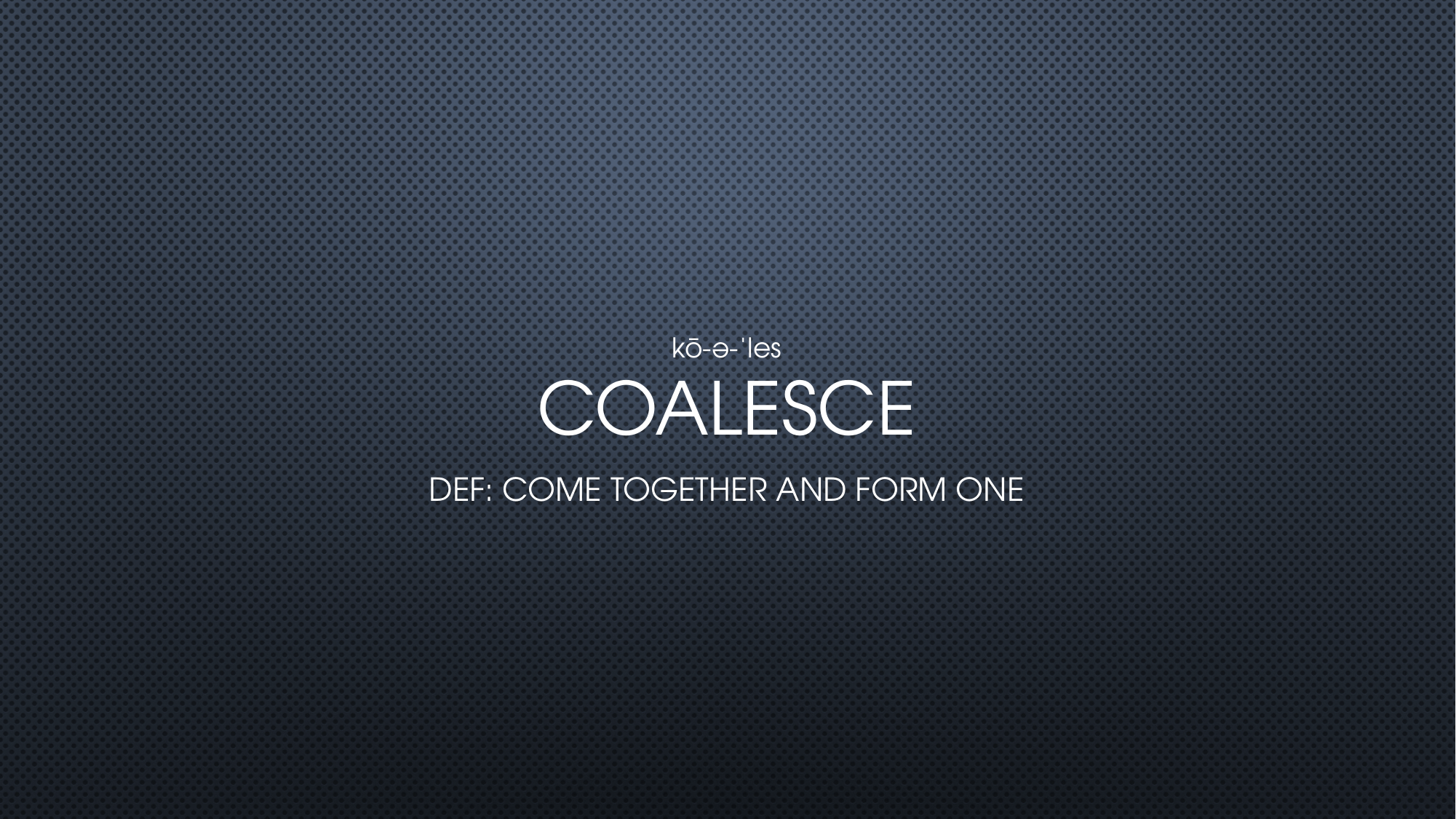

# Coalesce
kō-ə-ˈles
Def: come together and form one